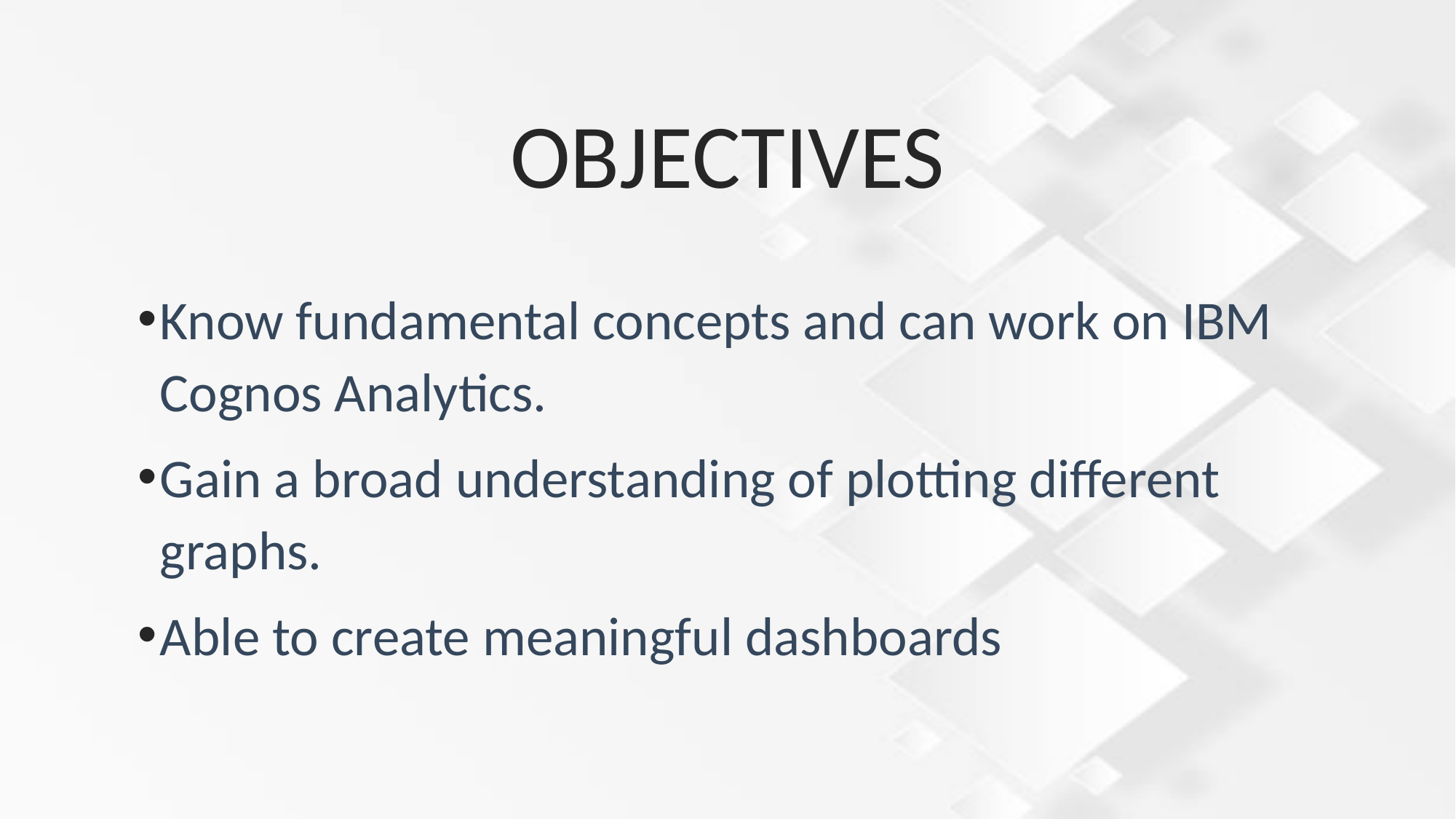

# OBJECTIVES
Know fundamental concepts and can work on IBM Cognos Analytics.
Gain a broad understanding of plotting different graphs.
Able to create meaningful dashboards